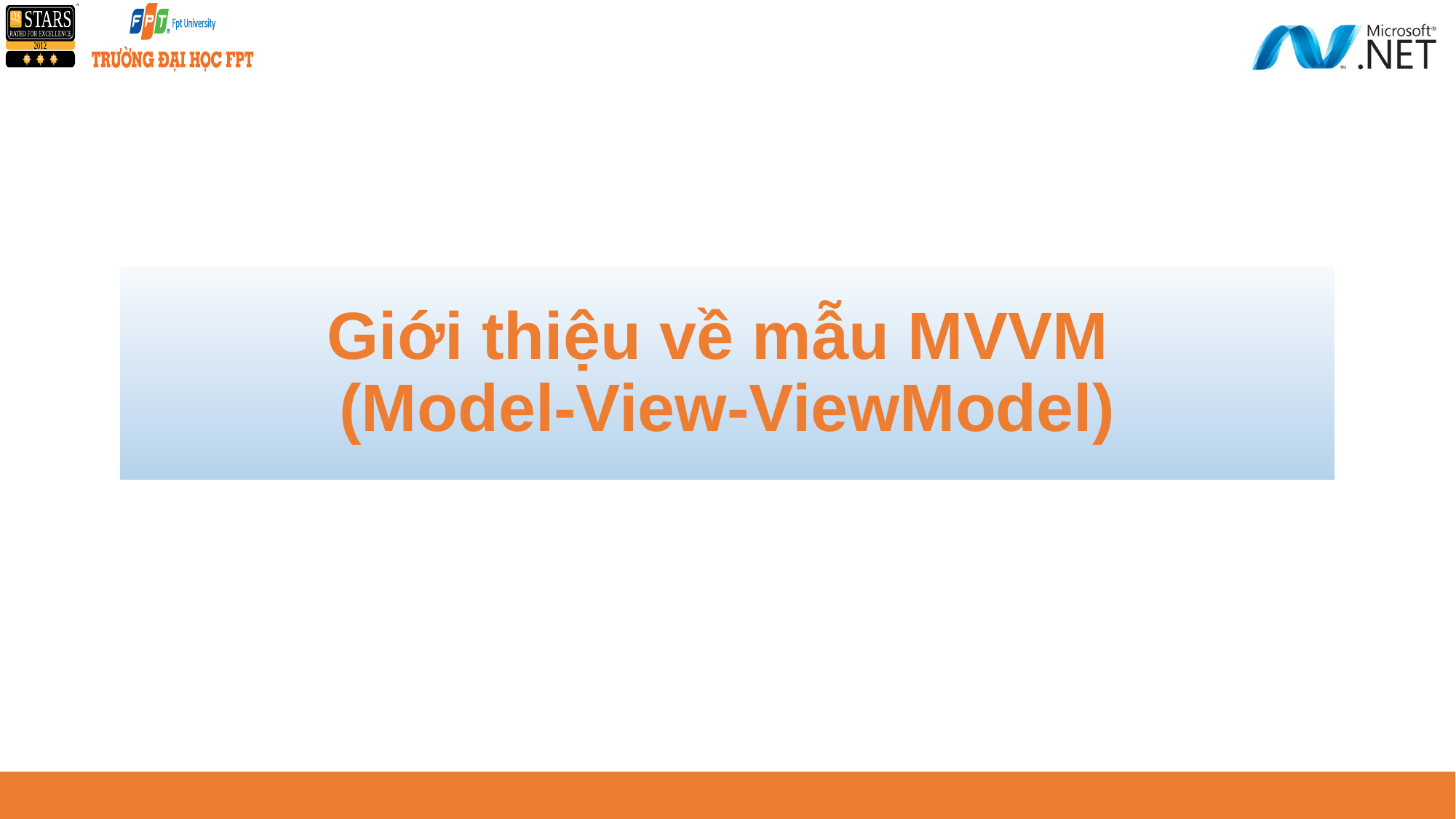

# Giới thiệu về mẫu MVVM (Model-View-ViewModel)